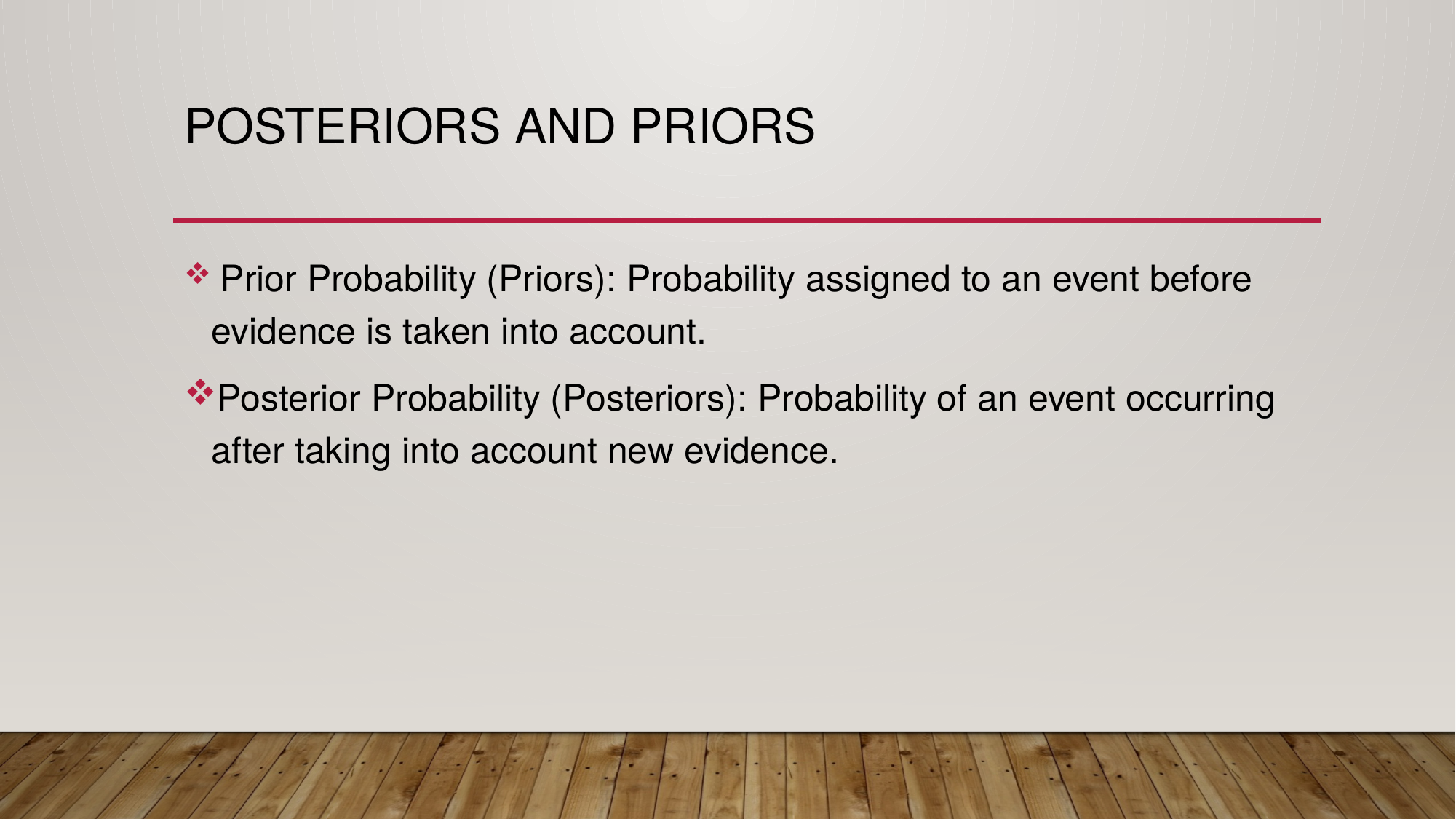

# Posteriors and Priors
 Prior Probability (Priors): Probability assigned to an event before evidence is taken into account.
Posterior Probability (Posteriors): Probability of an event occurring after taking into account new evidence.